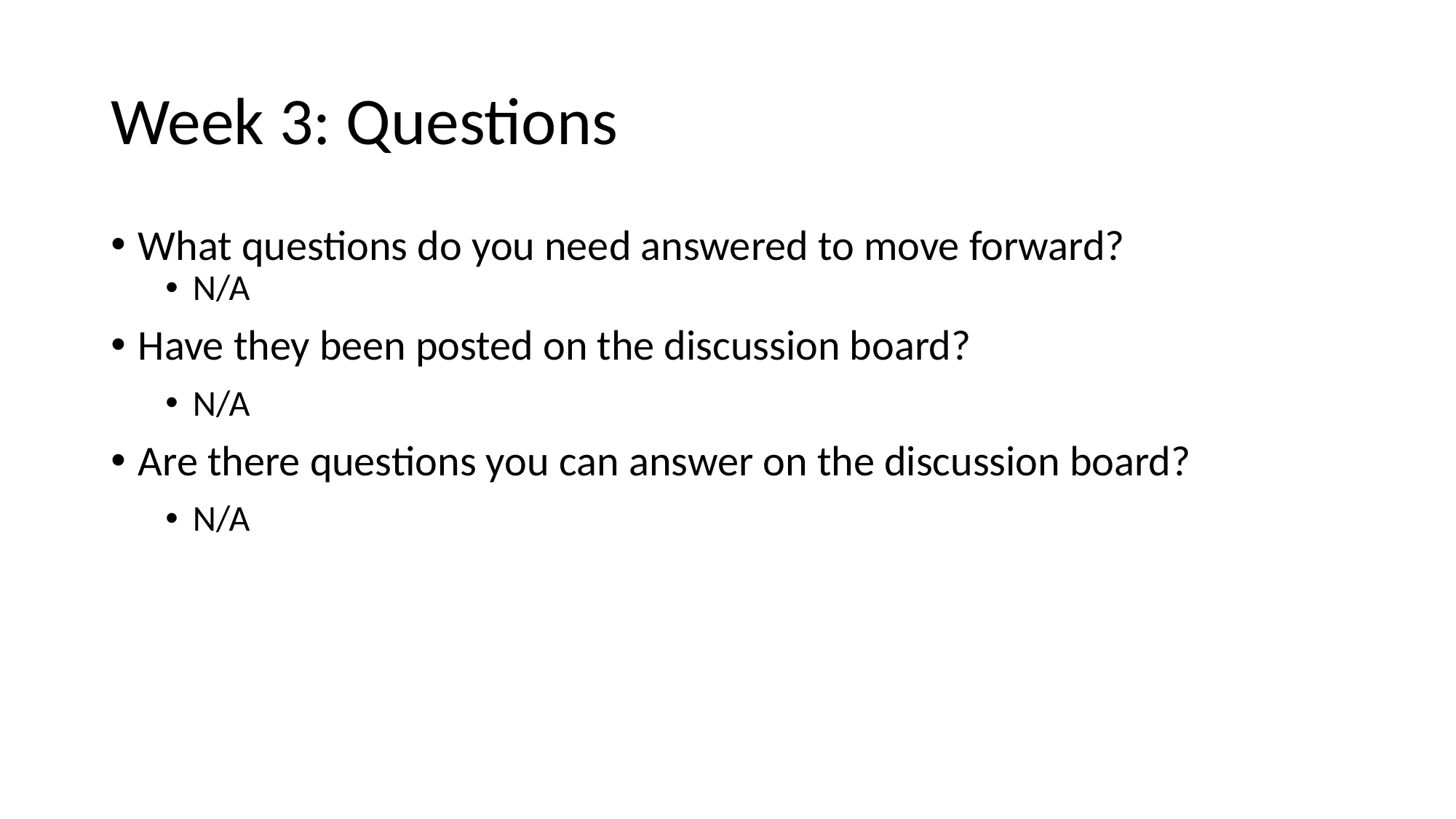

# Week 3: Questions
What questions do you need answered to move forward?
N/A
Have they been posted on the discussion board?
N/A
Are there questions you can answer on the discussion board?
N/A